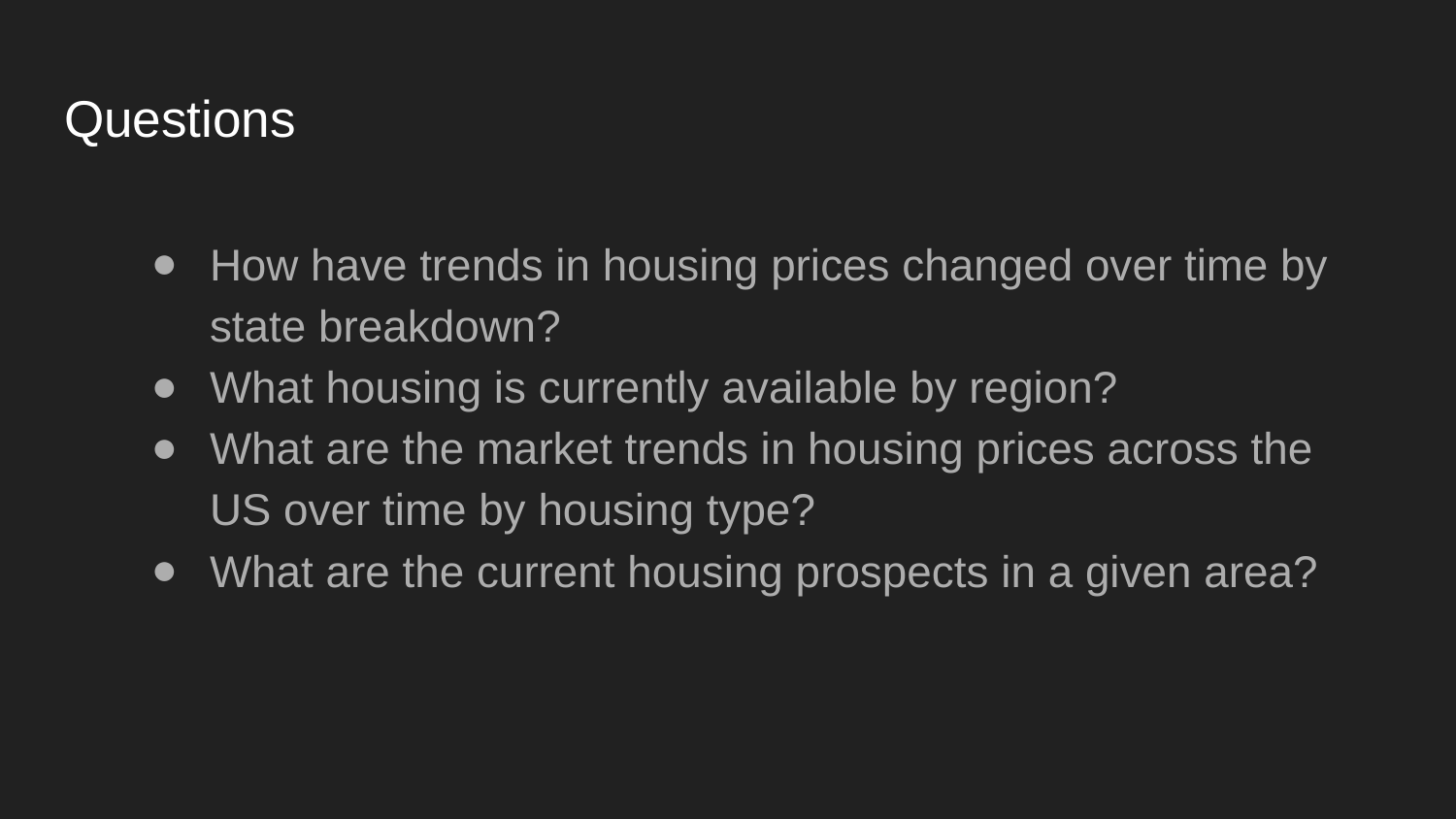

# Questions
How have trends in housing prices changed over time by state breakdown?
What housing is currently available by region?
What are the market trends in housing prices across the US over time by housing type?
What are the current housing prospects in a given area?